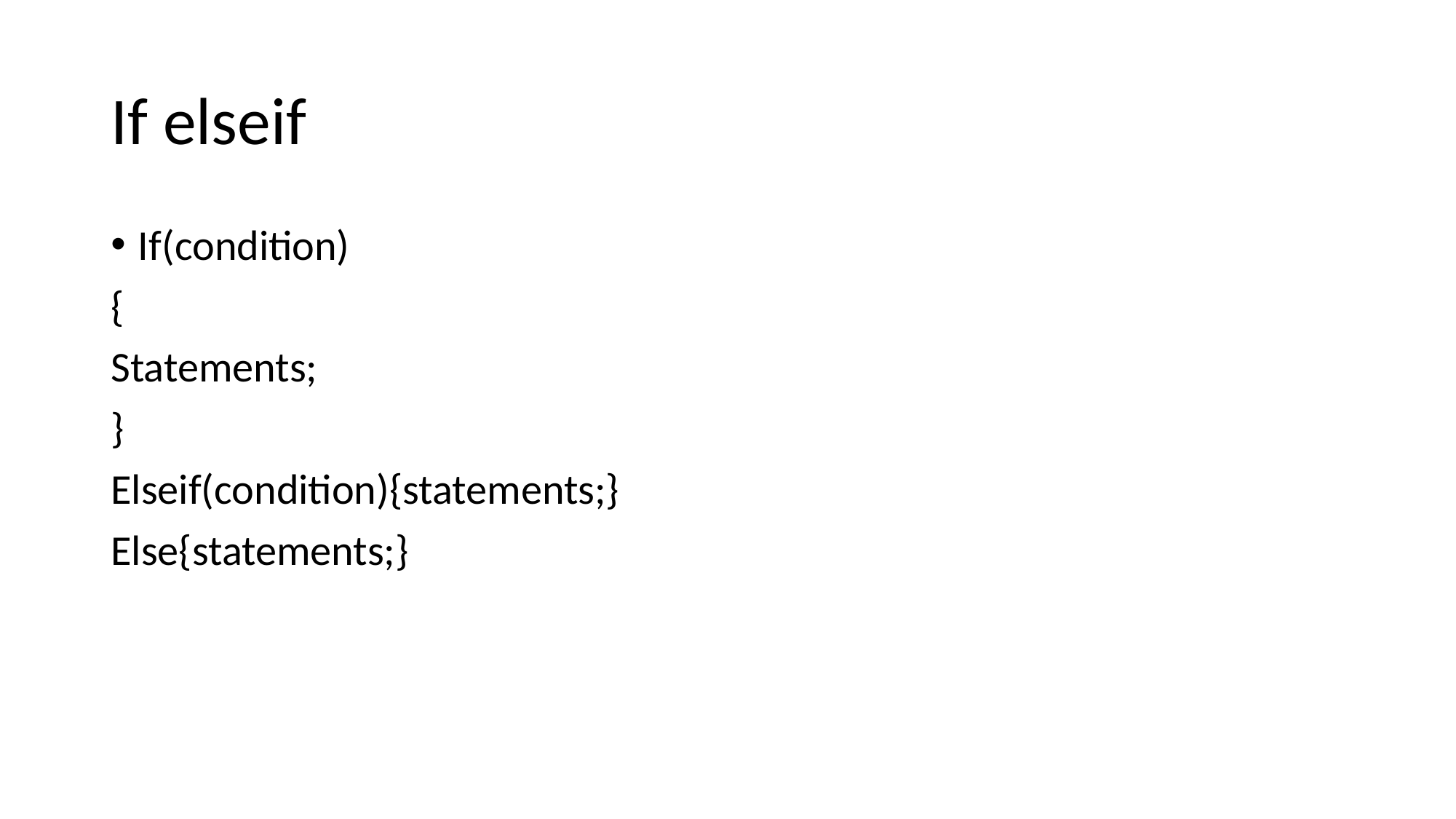

# If elseif
If(condition)
{
Statements;
}
Elseif(condition){statements;}
Else{statements;}